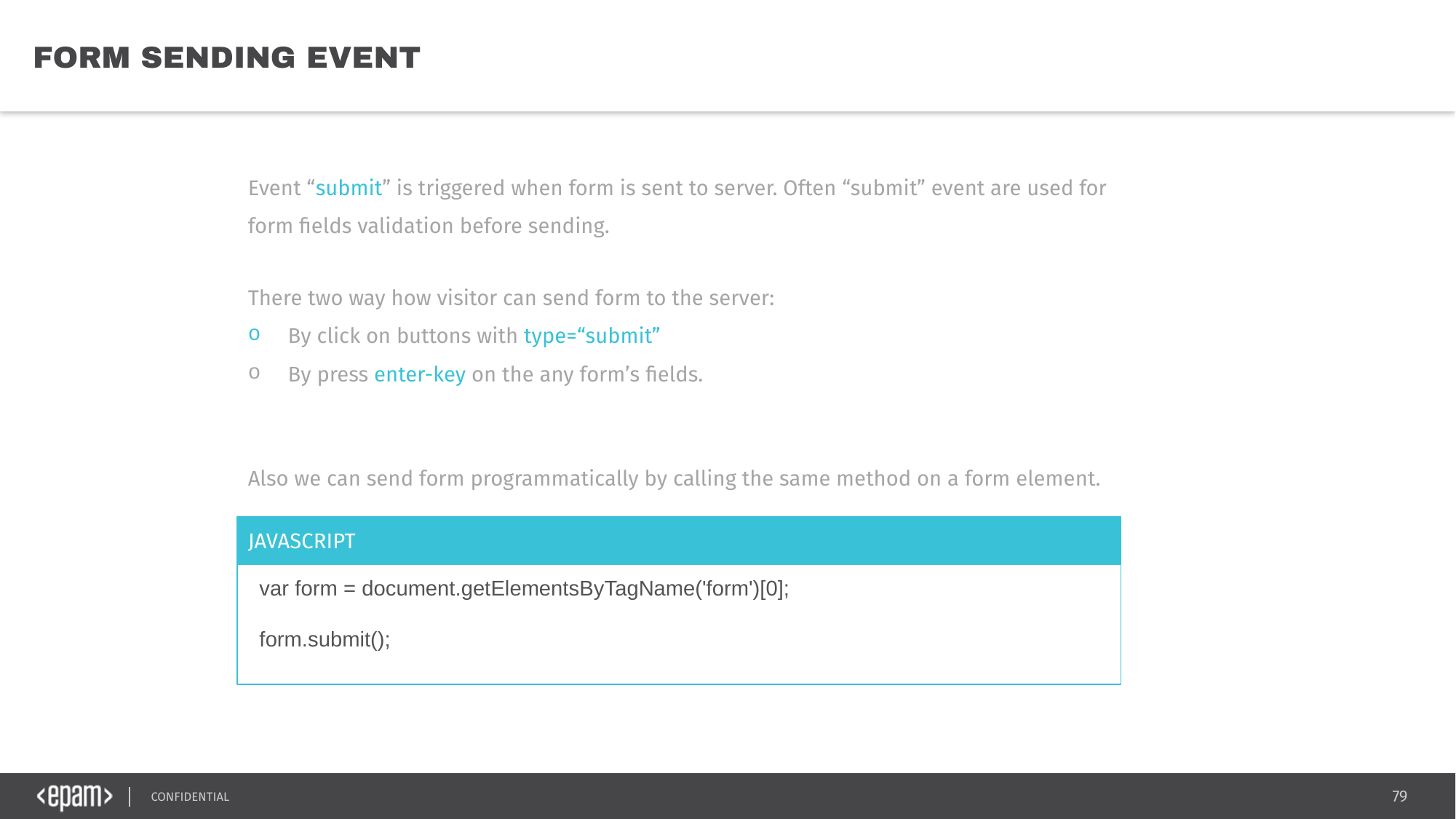

FORM SENDING EVENT
Event “submit” is triggered when form is sent to server. Often “submit” event are used for form fields validation before sending.
There two way how visitor can send form to the server:
 By click on buttons with type=“submit”
 By press enter-key on the any form’s fields.
Also we can send form programmatically by calling the same method on a form element.
JAVASCRIPT

var form = document.getElementsByTagName('form')[0];
form.submit();
​